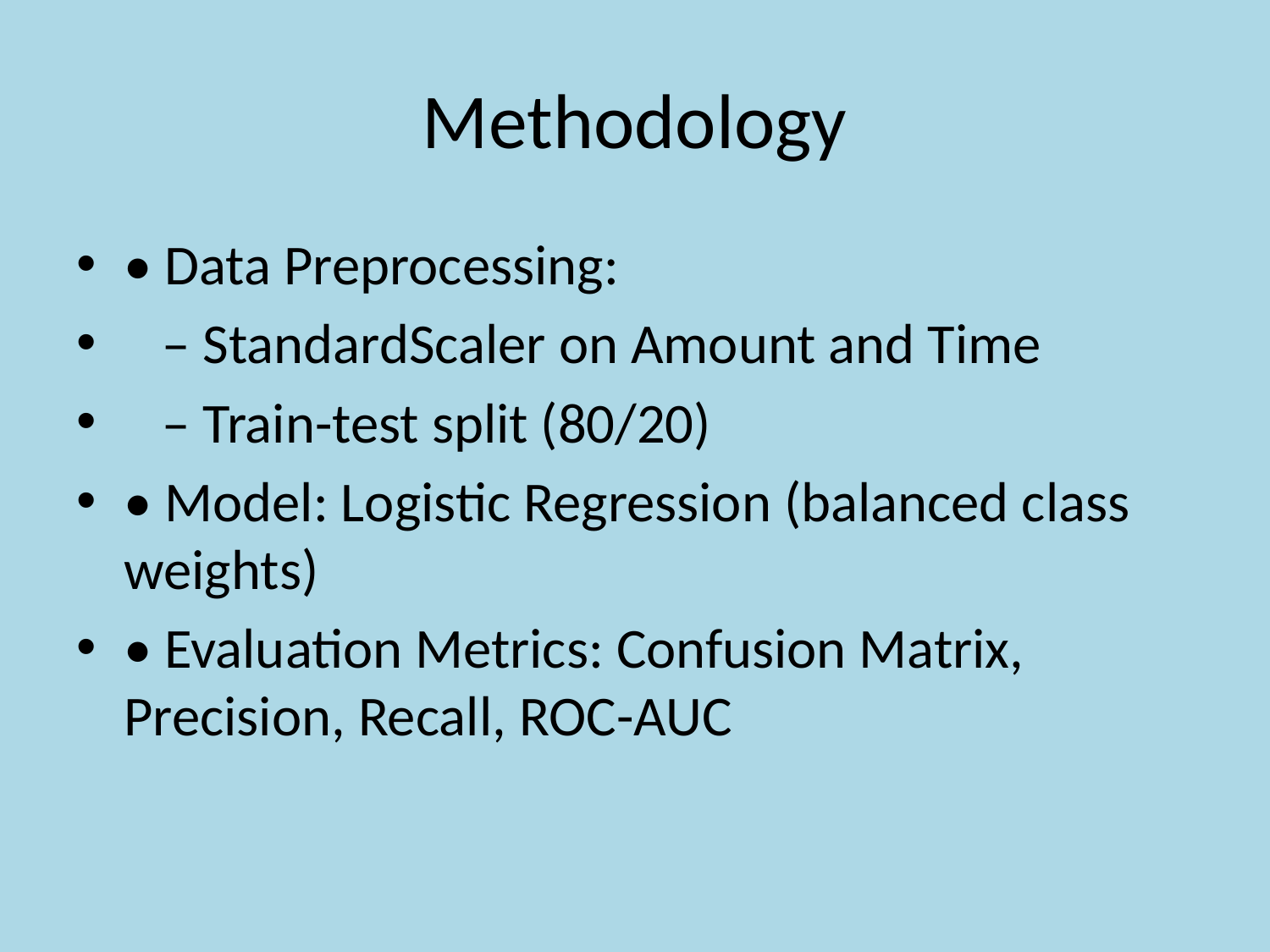

# Methodology
• Data Preprocessing:
   – StandardScaler on Amount and Time
   – Train-test split (80/20)
• Model: Logistic Regression (balanced class weights)
• Evaluation Metrics: Confusion Matrix, Precision, Recall, ROC-AUC